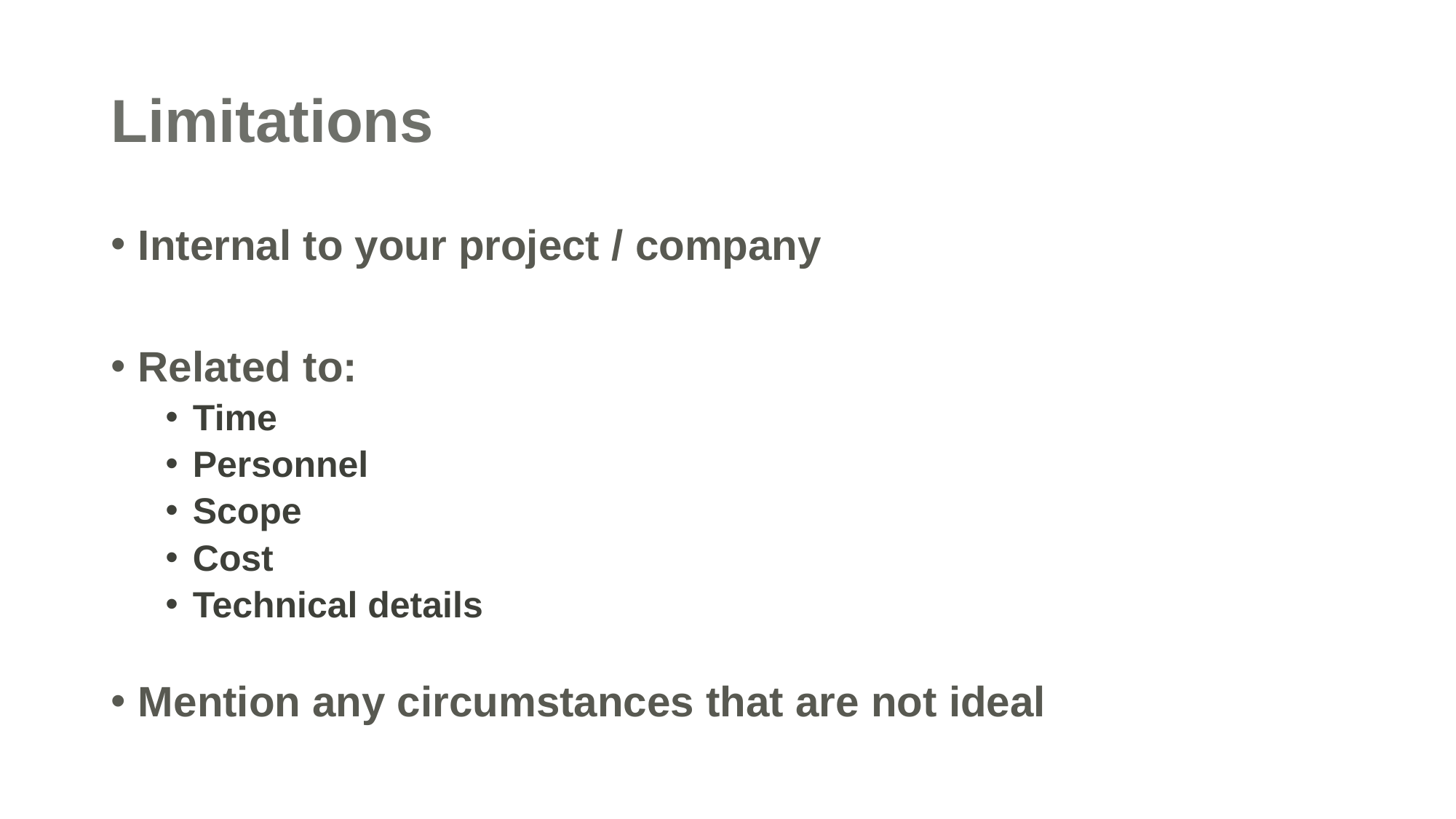

# Limitations
Internal to your project / company

Related to:
Time
Personnel
Scope
Cost
Technical details
Mention any circumstances that are not ideal